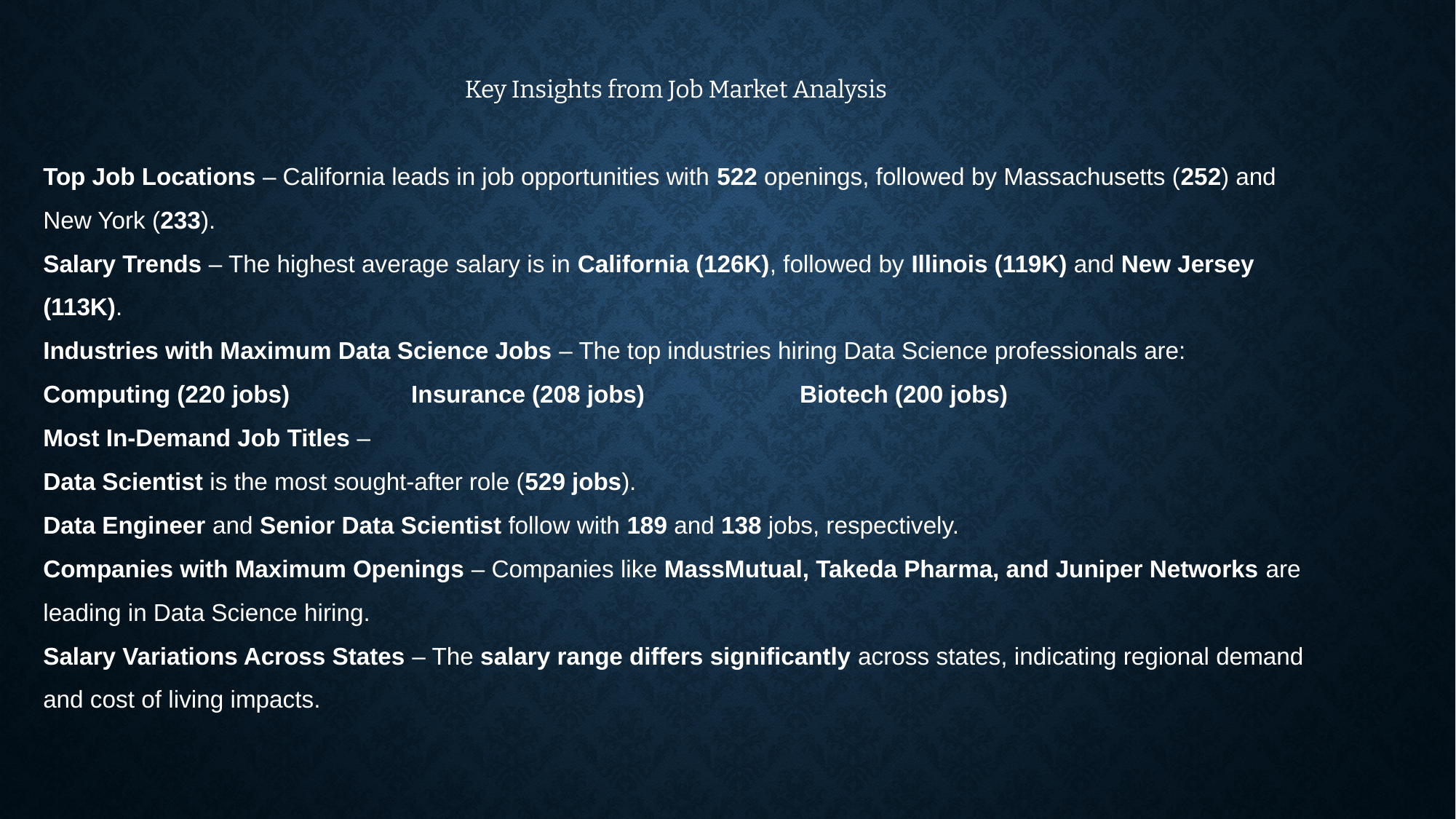

Key Insights from Job Market Analysis

Top Job Locations – California leads in job opportunities with 522 openings, followed by Massachusetts (252) and New York (233).
Salary Trends – The highest average salary is in California (126K), followed by Illinois (119K) and New Jersey (113K).
Industries with Maximum Data Science Jobs – The top industries hiring Data Science professionals are:
Computing (220 jobs)                  Insurance (208 jobs)                       Biotech (200 jobs)
Most In-Demand Job Titles –
Data Scientist is the most sought-after role (529 jobs).
Data Engineer and Senior Data Scientist follow with 189 and 138 jobs, respectively.
Companies with Maximum Openings – Companies like MassMutual, Takeda Pharma, and Juniper Networks are leading in Data Science hiring.
Salary Variations Across States – The salary range differs significantly across states, indicating regional demand and cost of living impacts.